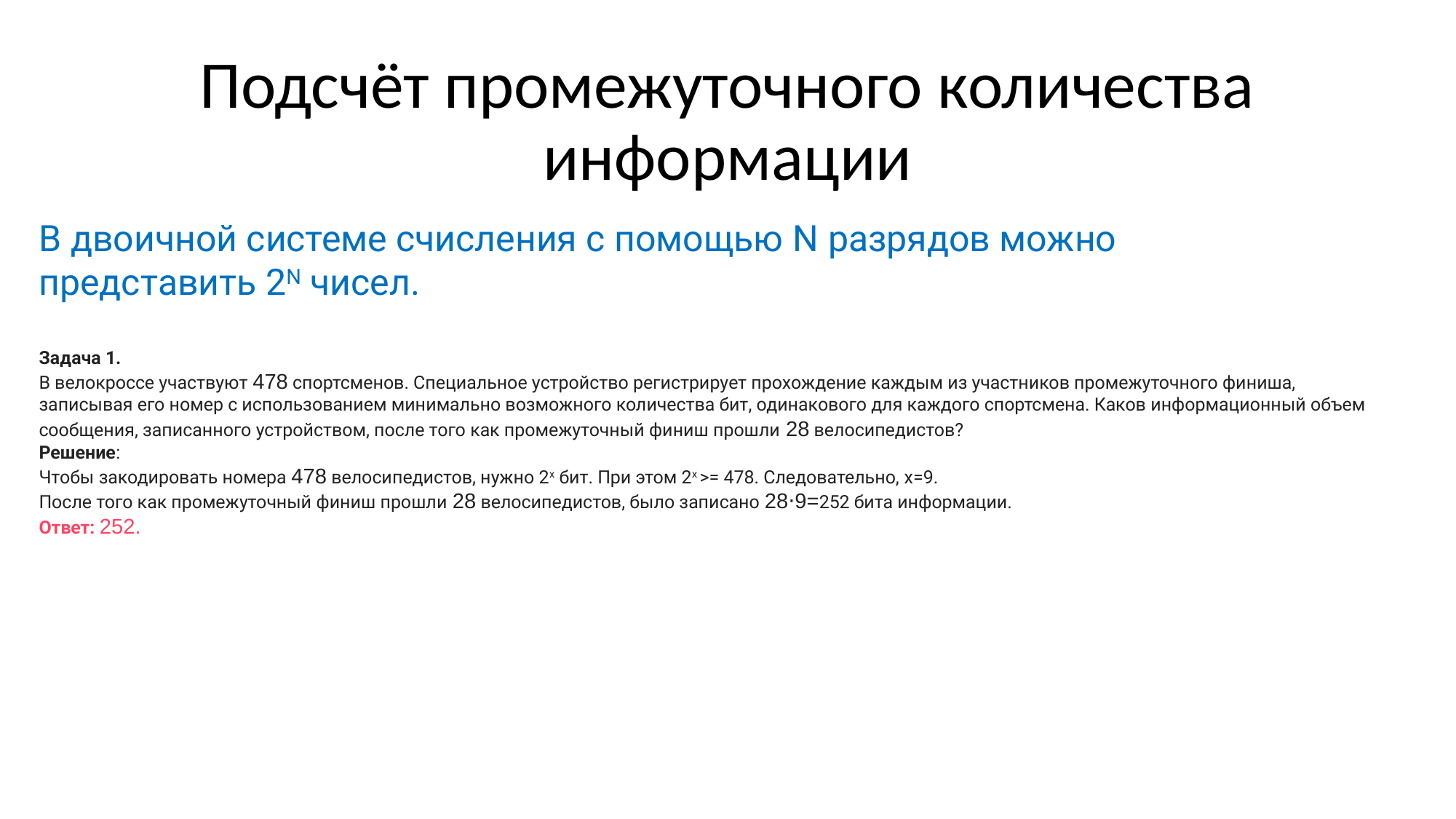

# Подсчёт промежуточного количества информации
В двоичной системе счисления с помощью N разрядов можно
представить 2N чисел.
Задача 1.
В велокроссе участвуют 478 спортсменов. Специальное устройство регистрирует прохождение каждым из участников промежуточного финиша,
записывая его номер с использованием минимально возможного количества бит, одинакового для каждого спортсмена. Каков информационный объем
сообщения, записанного устройством, после того как промежуточный финиш прошли 28 велосипедистов?
Решение:
Чтобы закодировать номера 478 велосипедистов, нужно 2х бит. При этом 2х >= 478. Следовательно, x=9.
После того как промежуточный финиш прошли 28 велосипедистов, было записано 28⋅9=252 бита информации.
Ответ: 252.